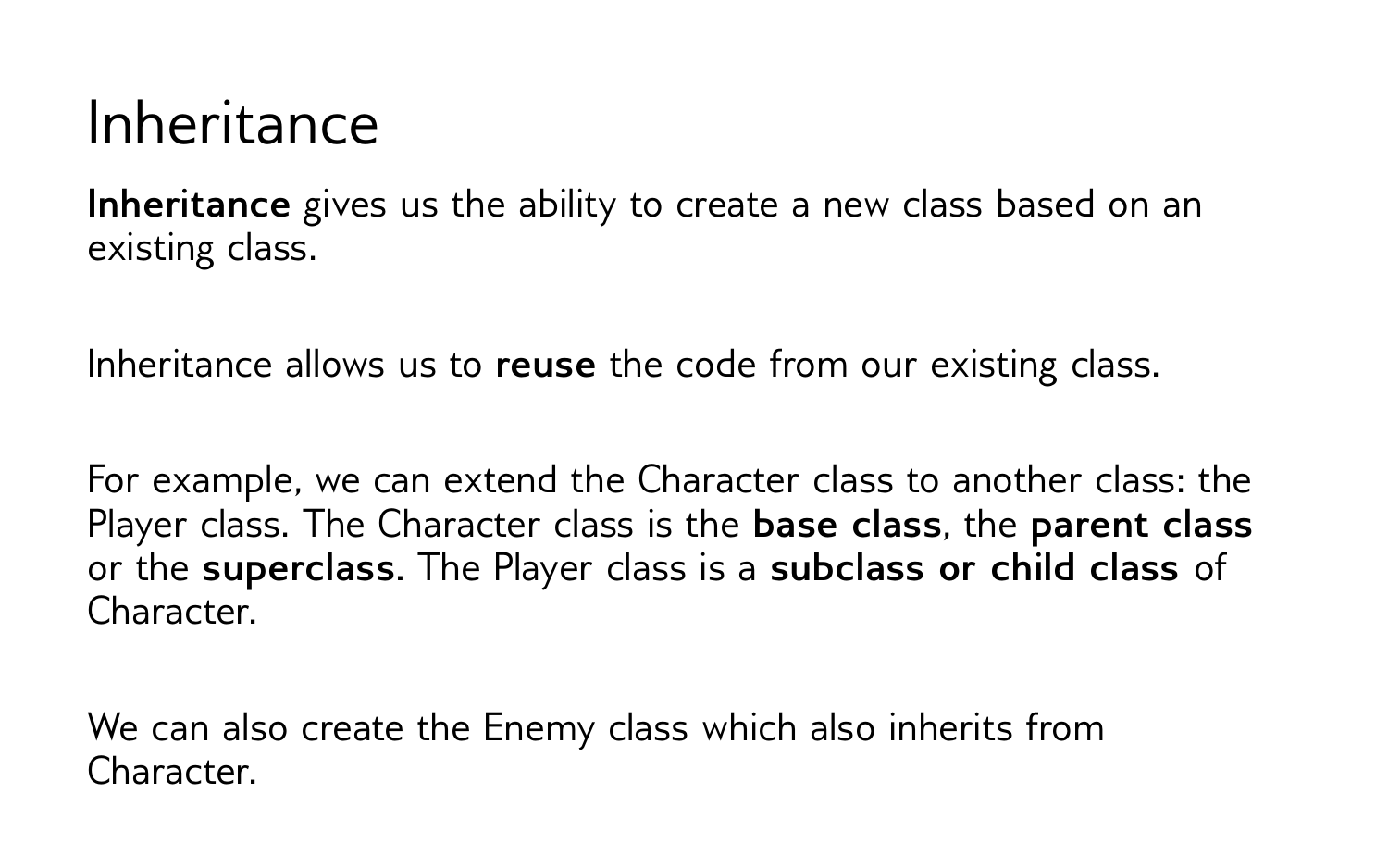

# Inheritance
Inheritance gives us the ability to create a new class based on an existing class.

Inheritance allows us to reuse the code from our existing class.

For example, we can extend the Character class to another class: the Player class. The Character class is the base class, the parent class or the superclass. The Player class is a subclass or child class of Character.

We can also create the Enemy class which also inherits from Character.